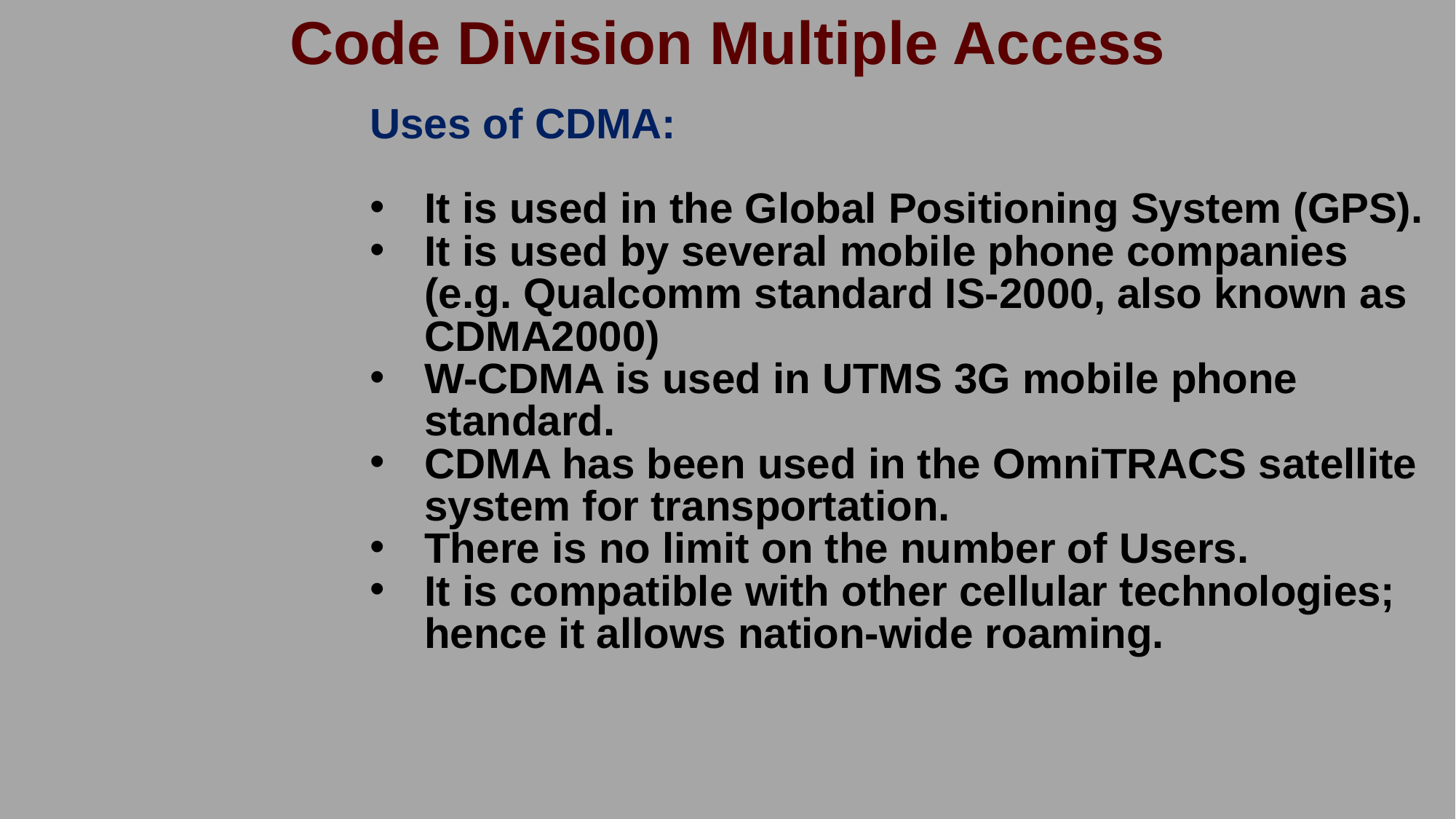

# Code Division Multiple Access
Uses of CDMA:

It is used in the Global Positioning System (GPS).
It is used by several mobile phone companies (e.g. Qualcomm standard IS-2000, also known as CDMA2000)
W-CDMA is used in UTMS 3G mobile phone standard.
CDMA has been used in the OmniTRACS satellite system for transportation.
There is no limit on the number of Users.
It is compatible with other cellular technologies; hence it allows nation-wide roaming.